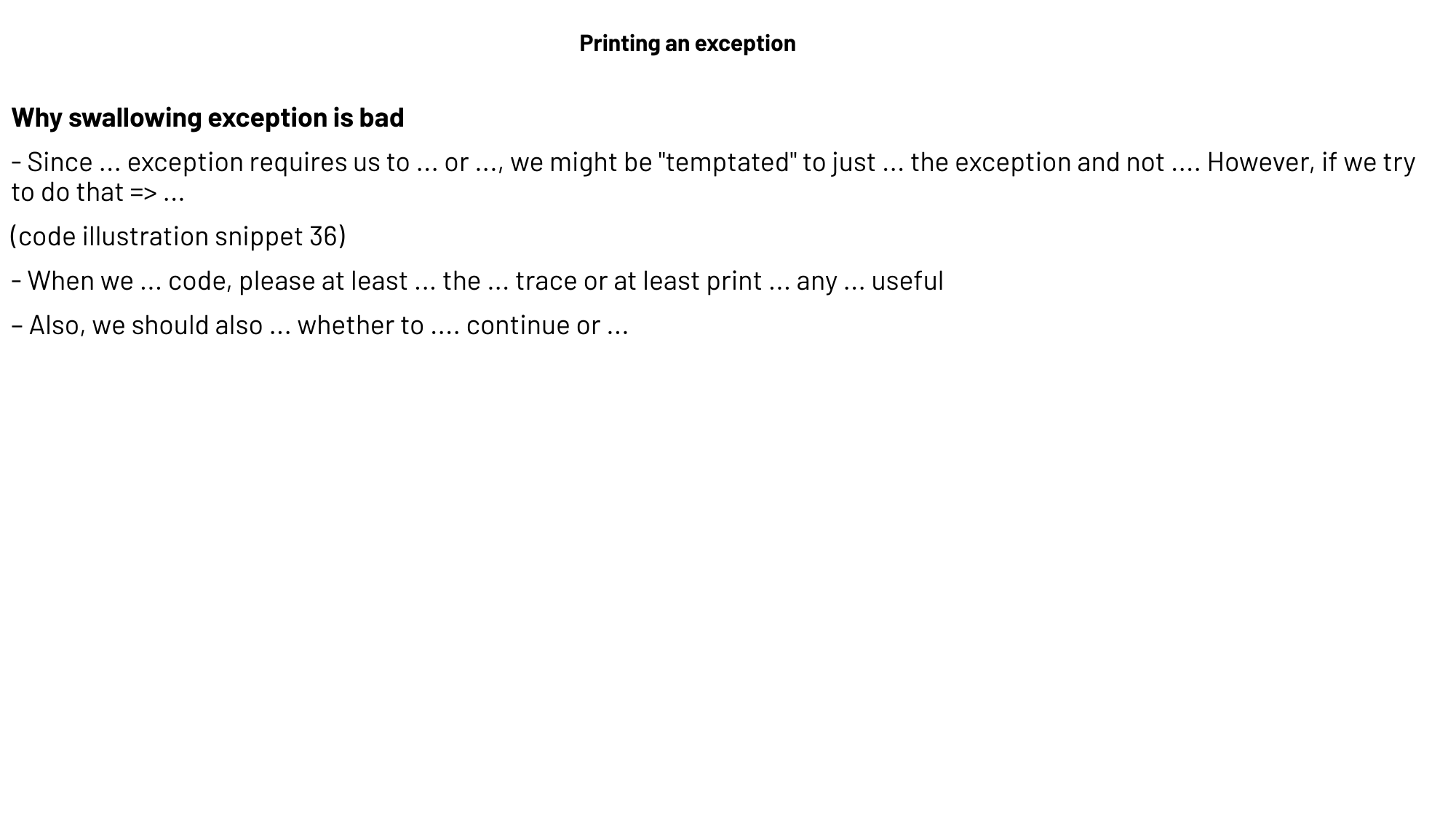

Printing an exception
Why swallowing exception is bad
- Since ... exception requires us to ... or ..., we might be "temptated" to just ... the exception and not .... However, if we try to do that => ...
(code illustration snippet 36)
- When we ... code, please at least ... the ... trace or at least print ... any ... useful
– Also, we should also ... whether to .... continue or ...